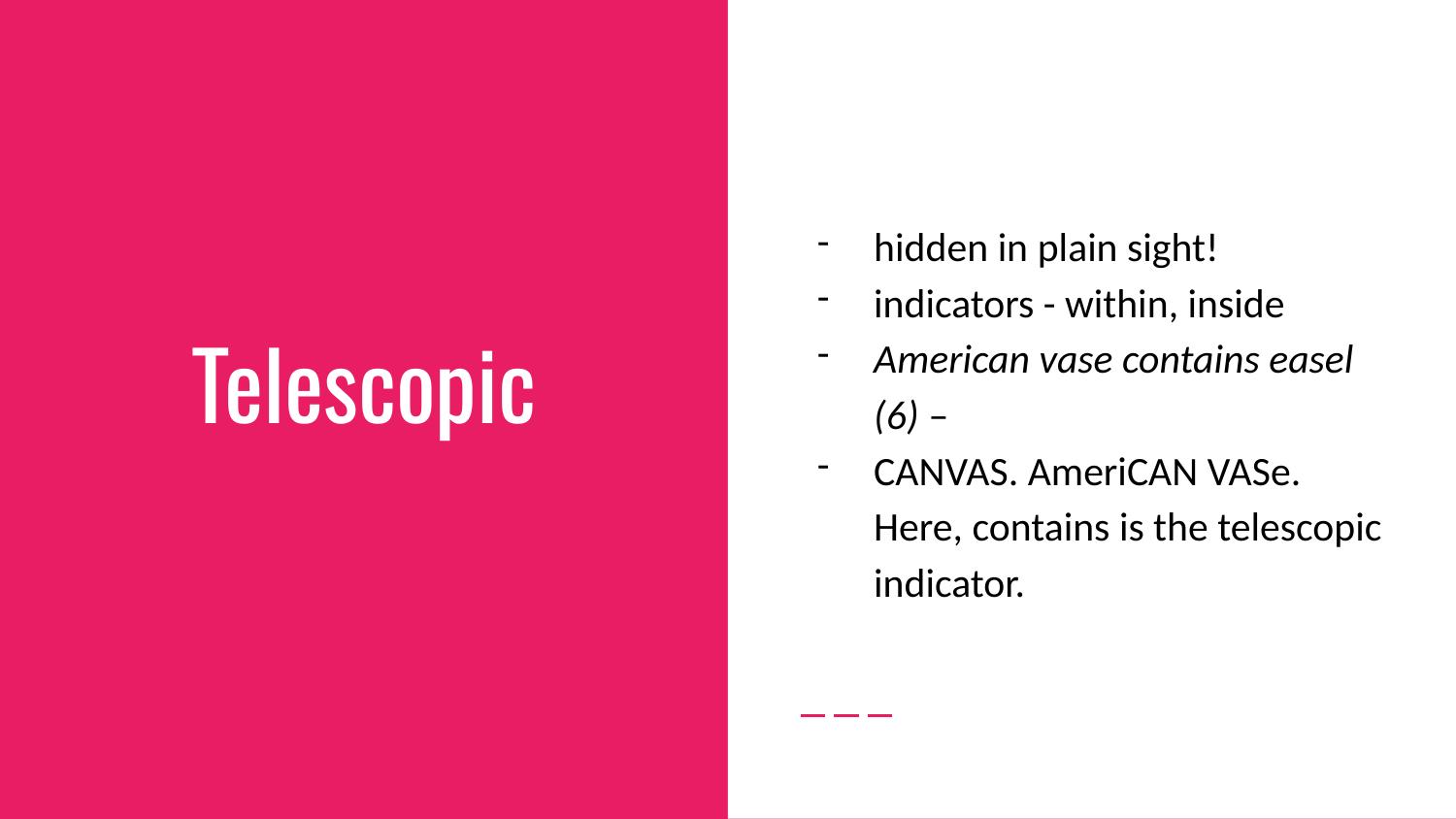

hidden in plain sight!
indicators - within, inside
American vase contains easel (6) –
CANVAS. AmeriCAN VASe. Here, contains is the telescopic indicator.
# Telescopic